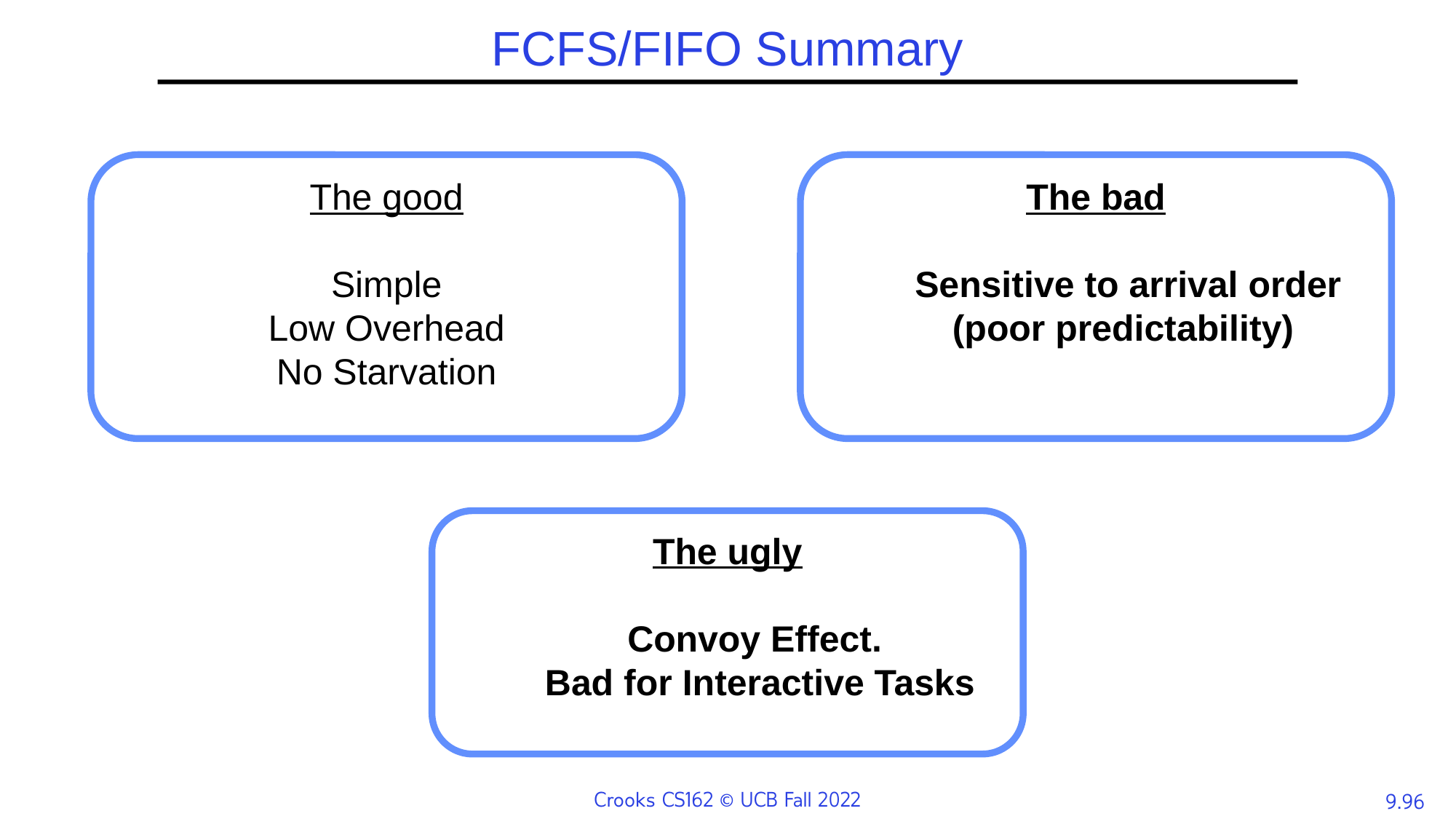

# FCFS/FIFO Summary
The good

Simple
Low Overhead
No Starvation

The bad

 Sensitive to arrival order (poor predictability)

The ugly

 Convoy Effect.
 Bad for Interactive Tasks